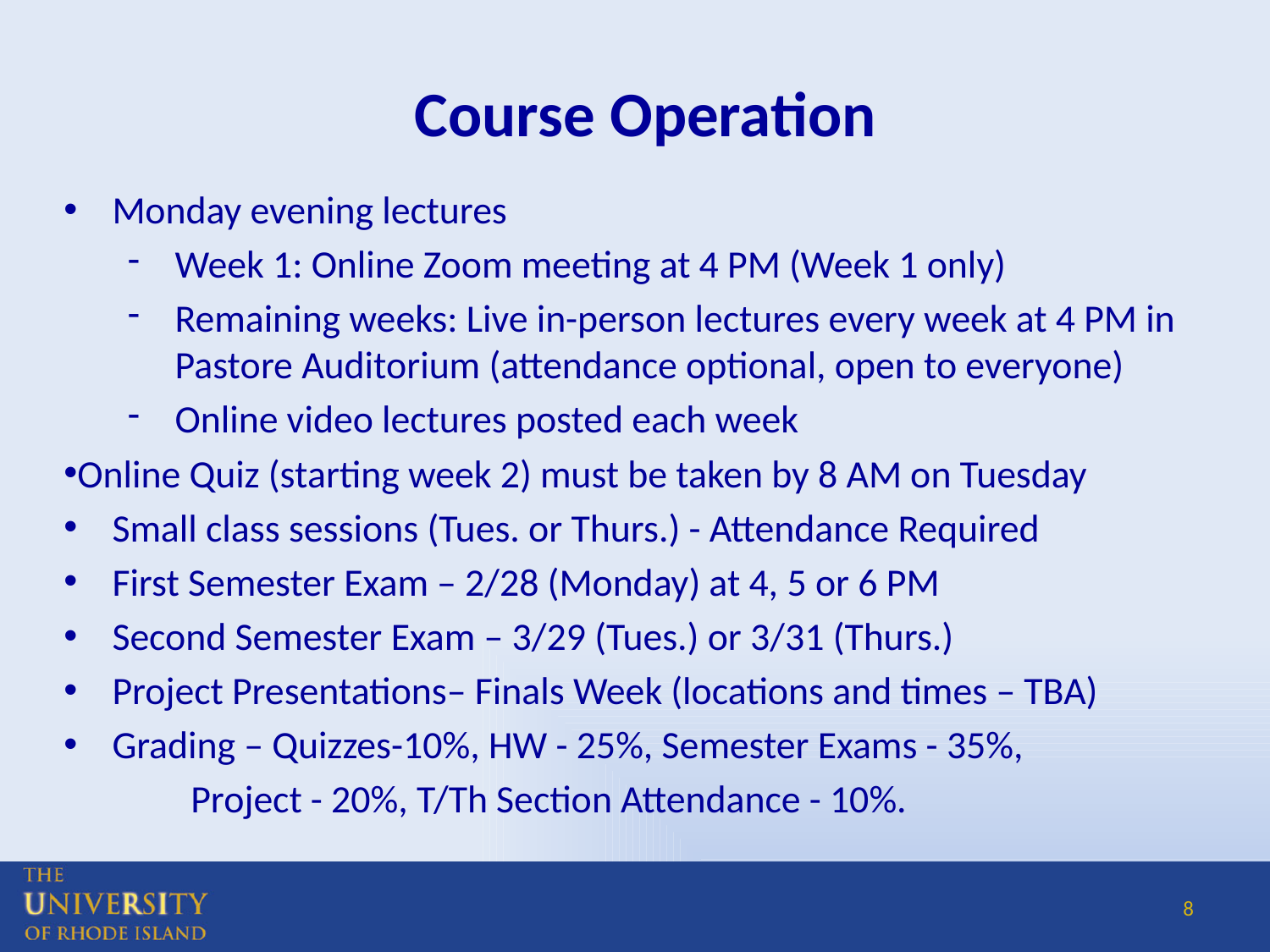

# Course Operation
    Monday evening lectures
Week 1: Online Zoom meeting at 4 PM (Week 1 only)
Remaining weeks: Live in-person lectures every week at 4 PM in Pastore Auditorium (attendance optional, open to everyone)
Online video lectures posted each week
Online Quiz (starting week 2) must be taken by 8 AM on Tuesday
    Small class sessions (Tues. or Thurs.) - Attendance Required
    First Semester Exam – 2/28 (Monday) at 4, 5 or 6 PM
    Second Semester Exam – 3/29 (Tues.) or 3/31 (Thurs.)
    Project Presentations– Finals Week (locations and times – TBA)
    Grading – Quizzes-10%, HW - 25%, Semester Exams - 35%,
	Project - 20%, T/Th Section Attendance - 10%.